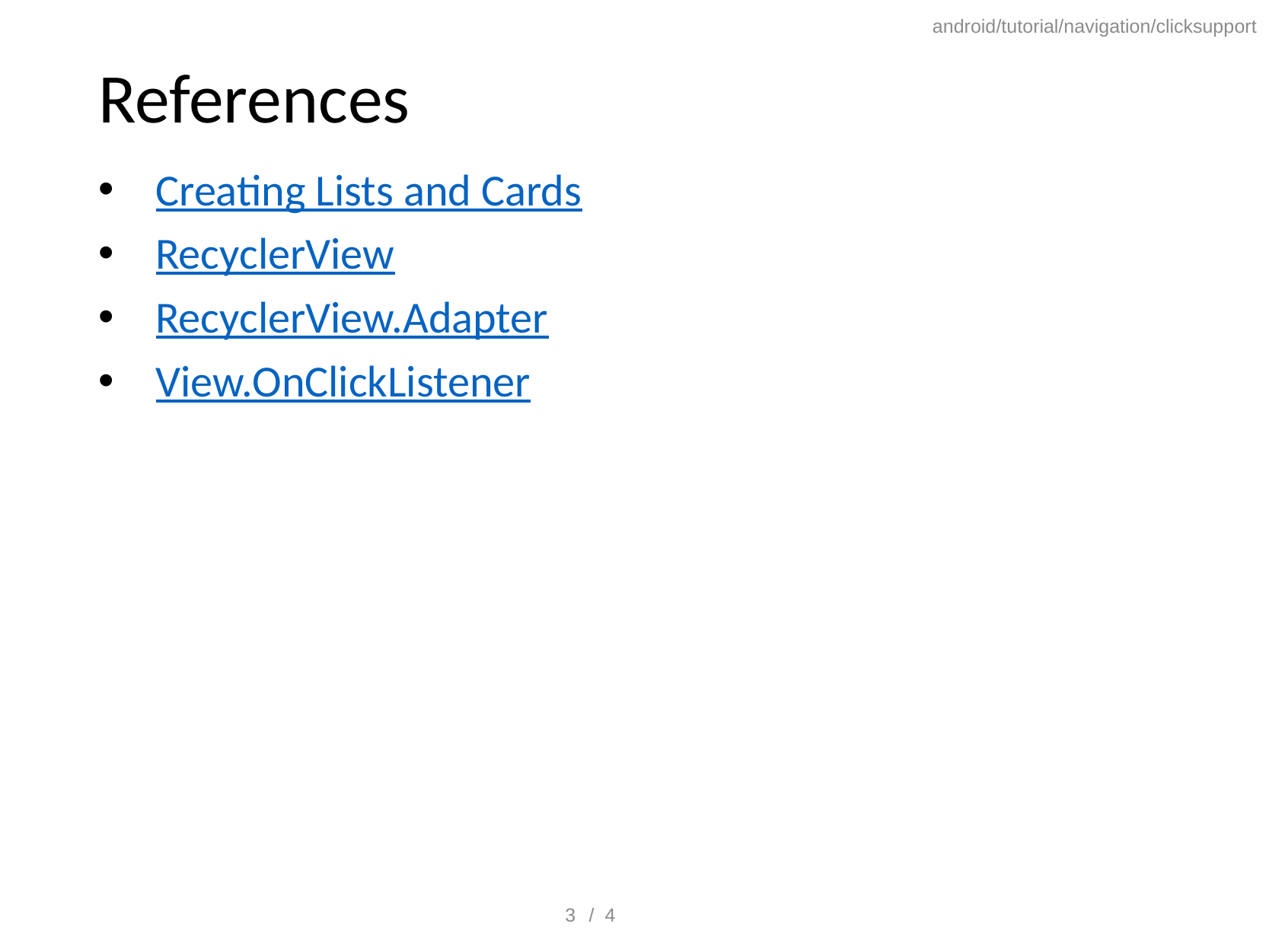

android/tutorial/navigation/clicksupport
# References
Creating Lists and Cards
RecyclerView
RecyclerView.Adapter
View.OnClickListener
3
/  4